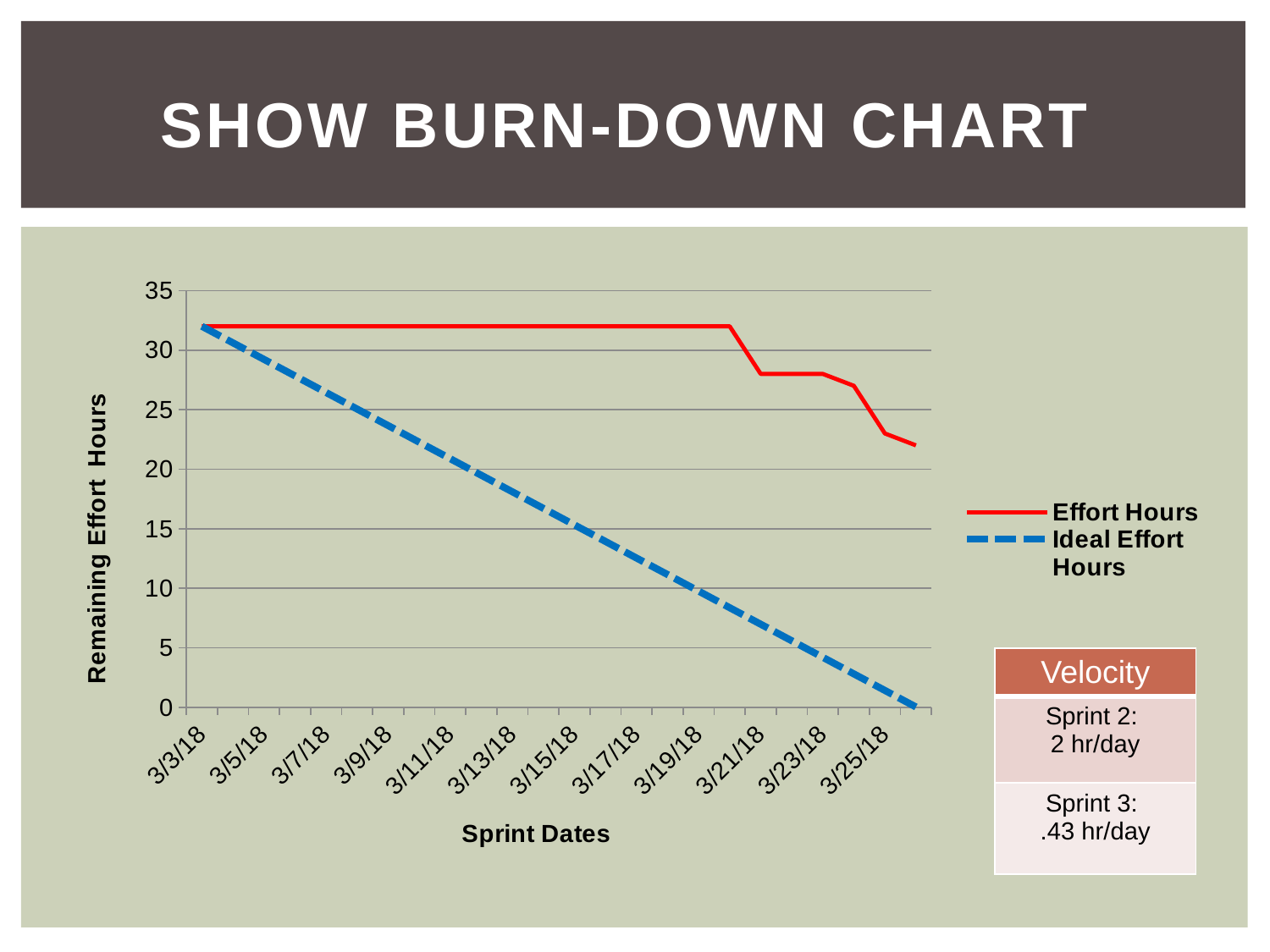

# Show Burn-down chart

### Chart

| Category | Effort Hours  | Ideal Effort Hours |
|---|---|---|
| 43162 | 32.0 | 32.0 |
| 43163 | 32.0 | 30.61 |
| 43164 | 32.0 | 29.22 |
| 43165 | 32.0 | 27.83 |
| 43166 | 32.0 | 26.44 |
| 43167 | 32.0 | 25.05 |
| 43168 | 32.0 | 23.66 |
| 43169 | 32.0 | 22.270000000000003 |
| 43170 | 32.0 | 20.880000000000003 |
| 43171 | 32.0 | 19.490000000000002 |
| 43172 | 32.0 | 18.1 |
| 43173 | 32.0 | 16.71 |
| 43174 | 32.0 | 15.32 |
| 43175 | 32.0 | 13.93 |
| 43176 | 32.0 | 12.540000000000003 |
| 43177 | 32.0 | 11.150000000000002 |
| 43178 | 32.0 | 9.760000000000002 |
| 43179 | 32.0 | 8.370000000000001 |
| 43180 | 28.0 | 6.98 |
| 43181 | 28.0 | 5.590000000000003 |
| 43182 | 28.0 | 4.200000000000003 |
| 43183 | 27.0 | 2.8100000000000023 |
| 43184 | 23.0 | 1.4200000000000017 |
| 43185 | 22.0 | 0.030000000000001137 |
| Velocity |
| --- |
| Sprint 2: 2 hr/day |
| Sprint 3: .43 hr/day |